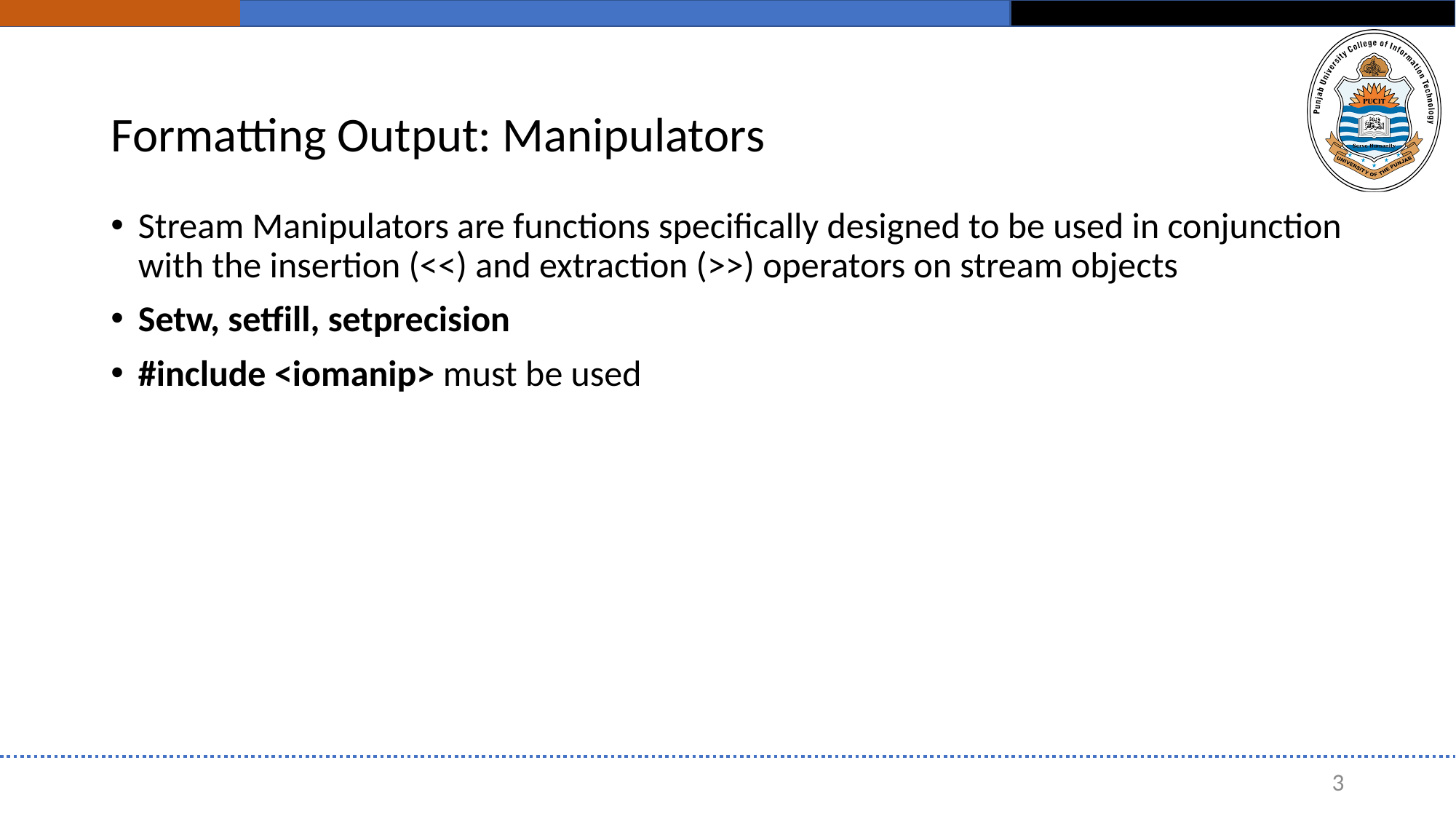

# Formatting Output: Manipulators
Stream Manipulators are functions specifically designed to be used in conjunction with the insertion (<<) and extraction (>>) operators on stream objects
Setw, setfill, setprecision
#include <iomanip> must be used

3